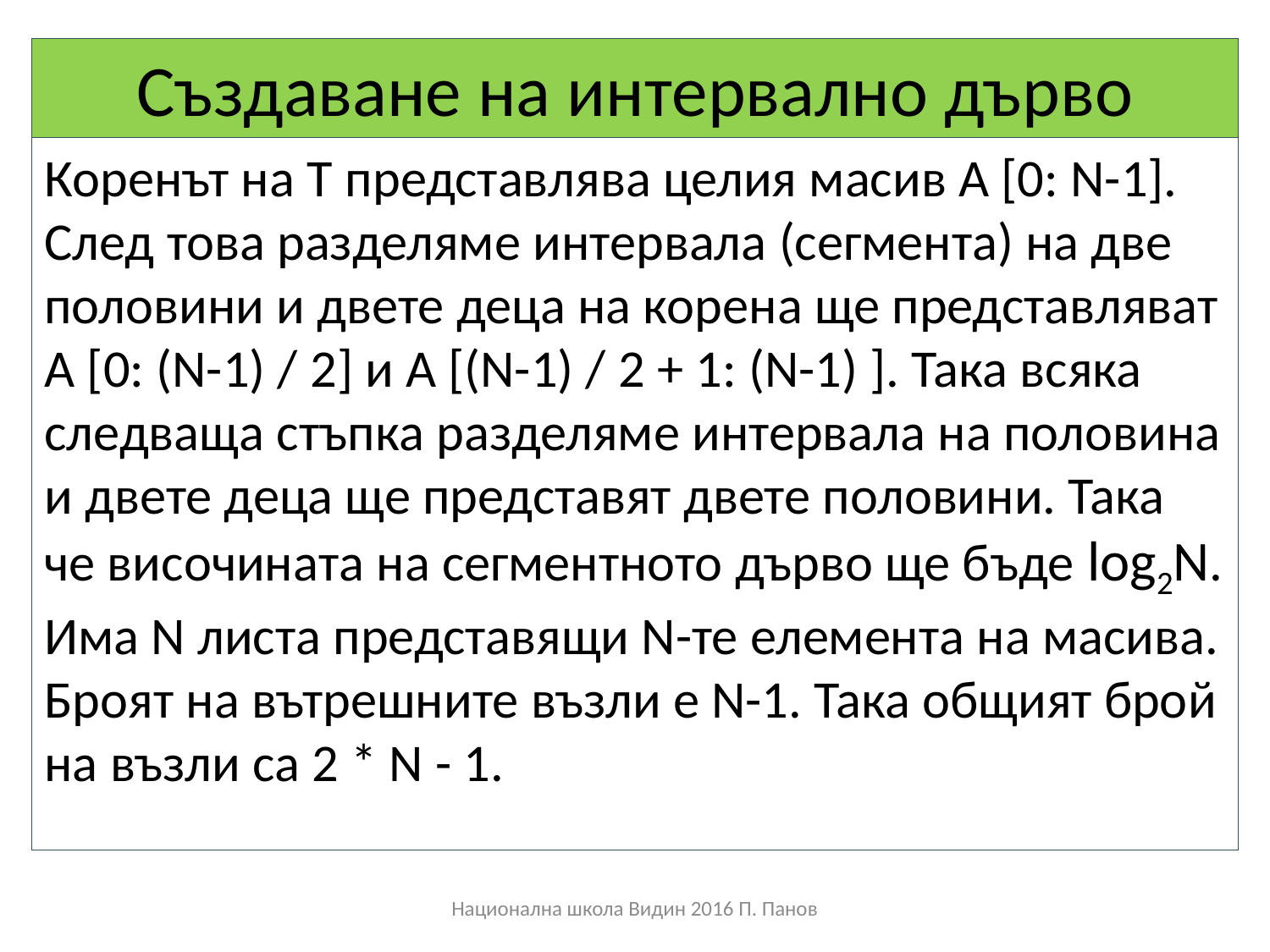

# Създаване на интервално дърво
Коренът на T представлява целия масив A [0: N-1]. След това разделяме интервала (сегмента) на две половини и двете деца на корена ще представляват A [0: (N-1) / 2] и A [(N-1) / 2 + 1: (N-1) ]. Така всяка следваща стъпка разделяме интервала на половина и двете деца ще представят двете половини. Така че височината на сегментното дърво ще бъде log2N. Има N листа представящи N-те елемента на масива. Броят на вътрешните възли е N-1. Така общият брой на възли са 2 * N - 1.
Национална школа Видин 2016 П. Панов